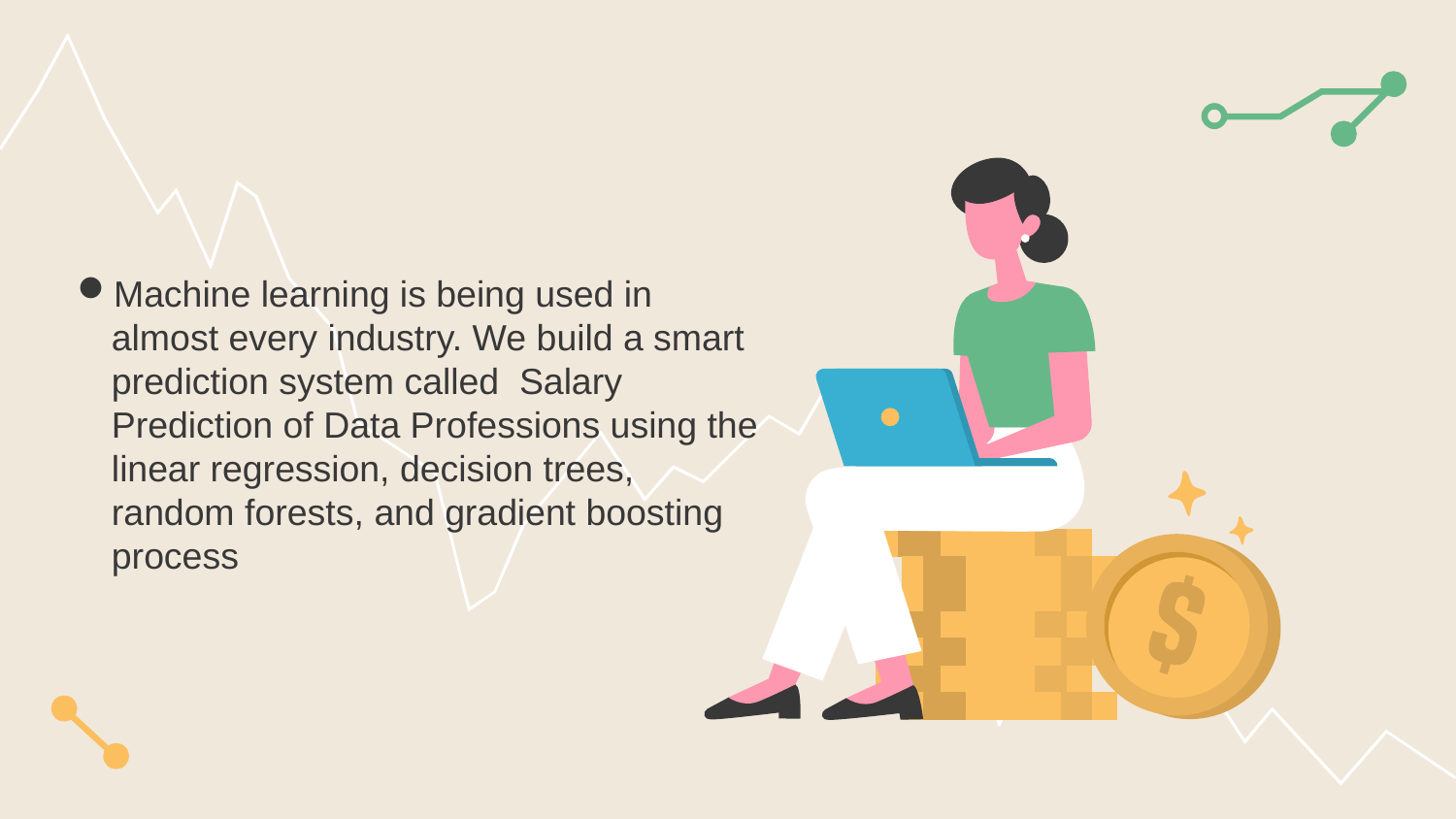

# Machine learning is being used in almost every industry. We build a smart prediction system called  Salary Prediction of Data Professions using the linear regression, decision trees, random forests, and gradient boosting process